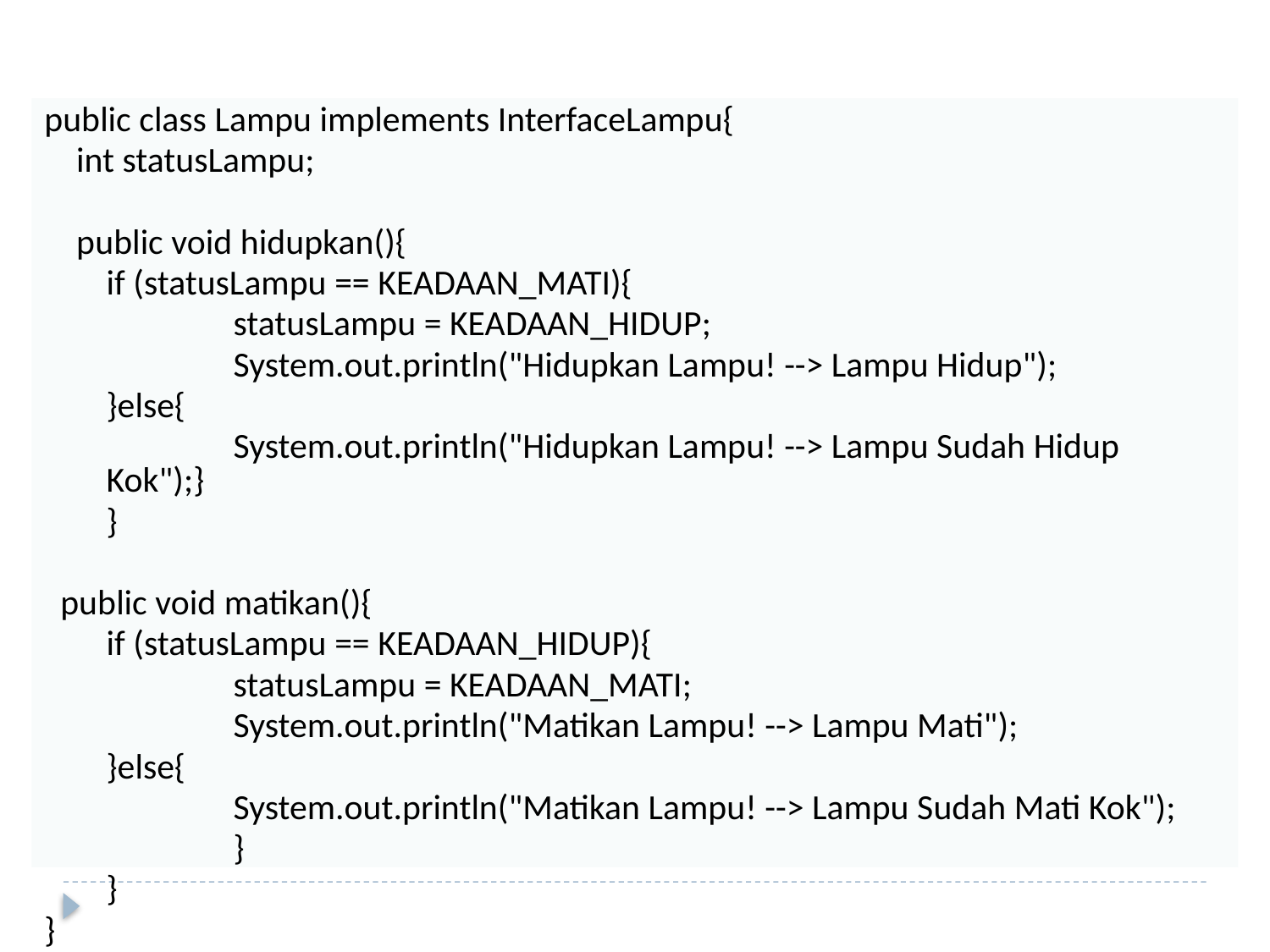

Lampu.java
public class Lampu implements InterfaceLampu{
    int statusLampu;

    public void hidupkan(){
	if (statusLampu == KEADAAN_MATI){
		statusLampu = KEADAAN_HIDUP;
		System.out.println("Hidupkan Lampu! --> Lampu Hidup");
	}else{
		System.out.println("Hidupkan Lampu! --> Lampu Sudah Hidup Kok");}
	}

  public void matikan(){
	if (statusLampu == KEADAAN_HIDUP){
		statusLampu = KEADAAN_MATI;
		System.out.println("Matikan Lampu! --> Lampu Mati");
	}else{
		System.out.println("Matikan Lampu! --> Lampu Sudah Mati Kok");
		}
	}
}